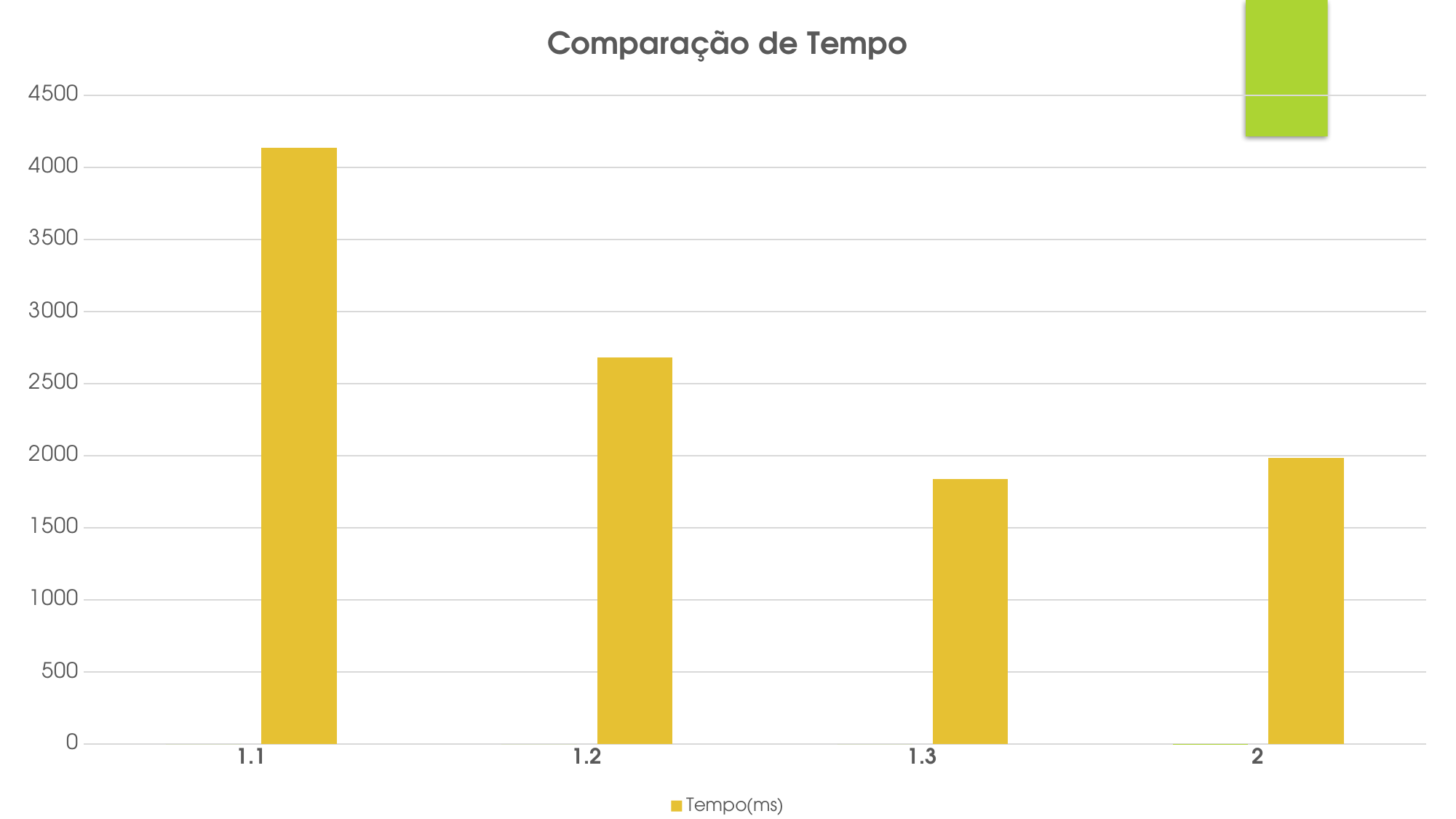

### Chart: Comparação de Tempo

| Category | Função | Tempo(ms) |
|---|---|---|
| 1.1000000000000001 | 0.0 | 4136.0 |
| 1.2 | 0.0 | 2684.0 |
| 1.3 | 0.0 | 1840.0 |
| 2 | 2.0 | 1984.0 |